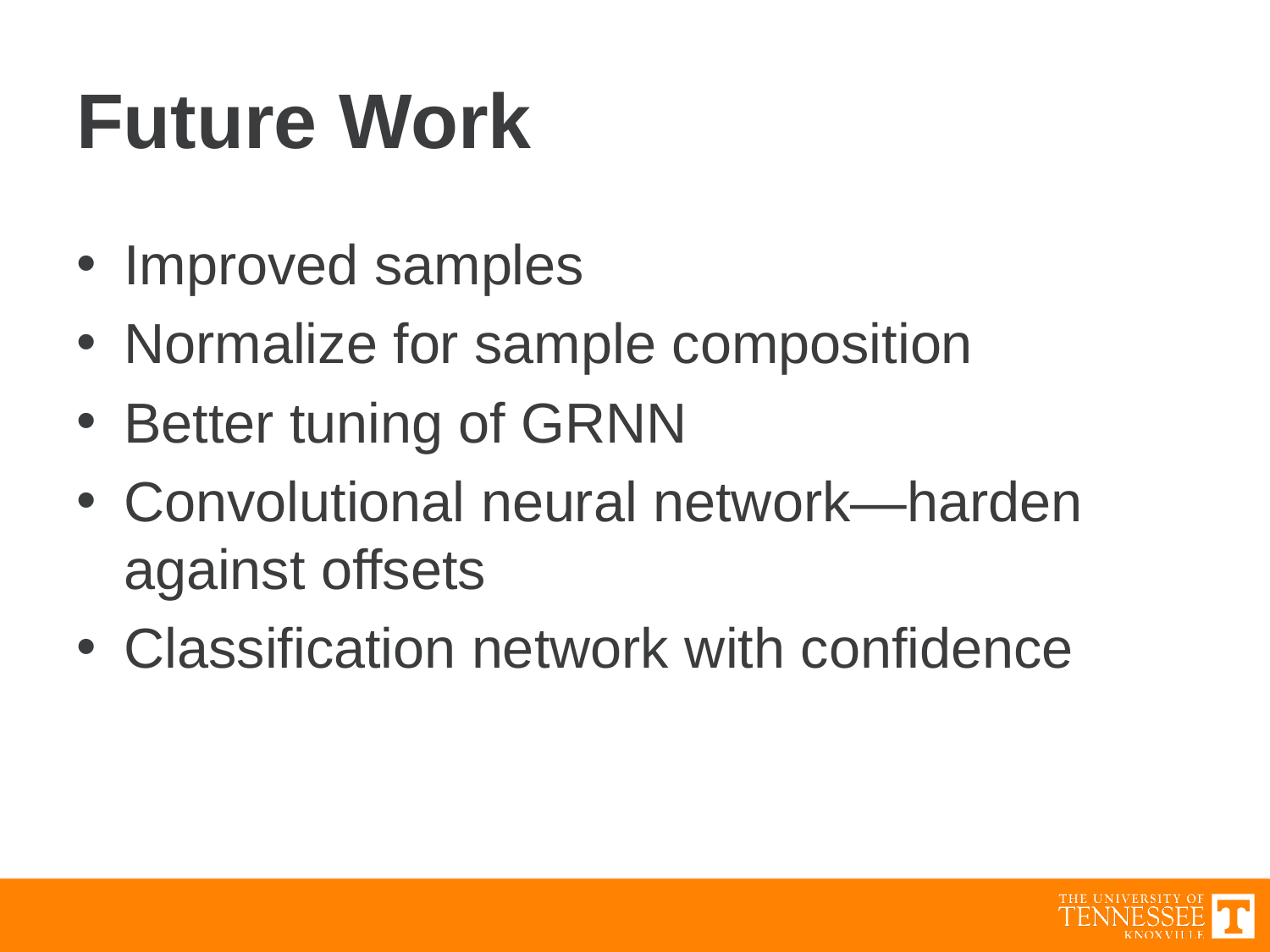

# Future Work
Improved samples
Normalize for sample composition
Better tuning of GRNN
Convolutional neural network—harden against offsets
Classification network with confidence